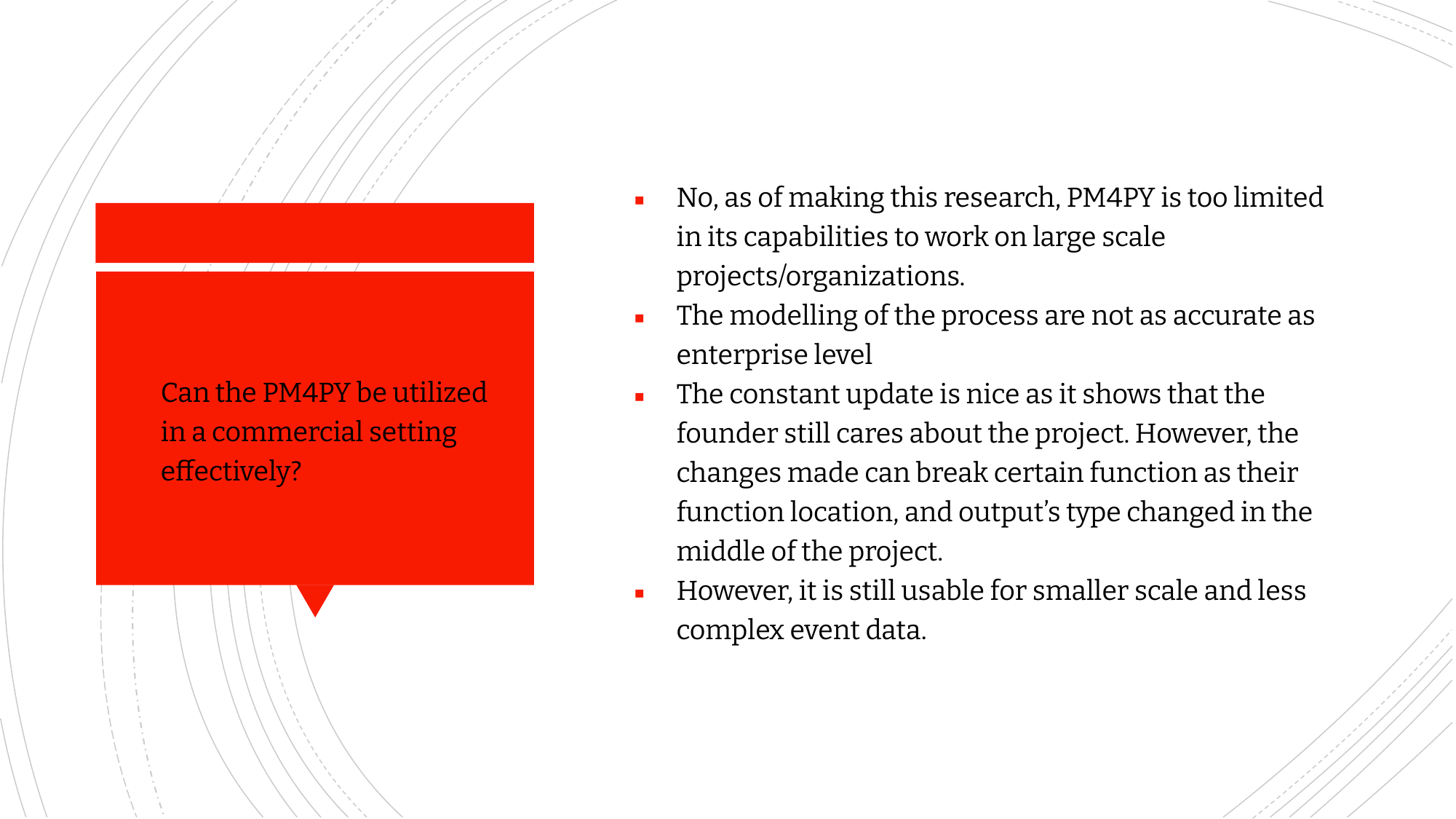

No, as of making this research, PM4PY is too limited in its capabilities to work on large scale projects/organizations.
The modelling of the process are not as accurate as enterprise level
The constant update is nice as it shows that the founder still cares about the project. However, the changes made can break certain function as their function location, and output’s type changed in the middle of the project.
However, it is still usable for smaller scale and less complex event data.
# Can the PM4PY be utilized in a commercial setting effectively?